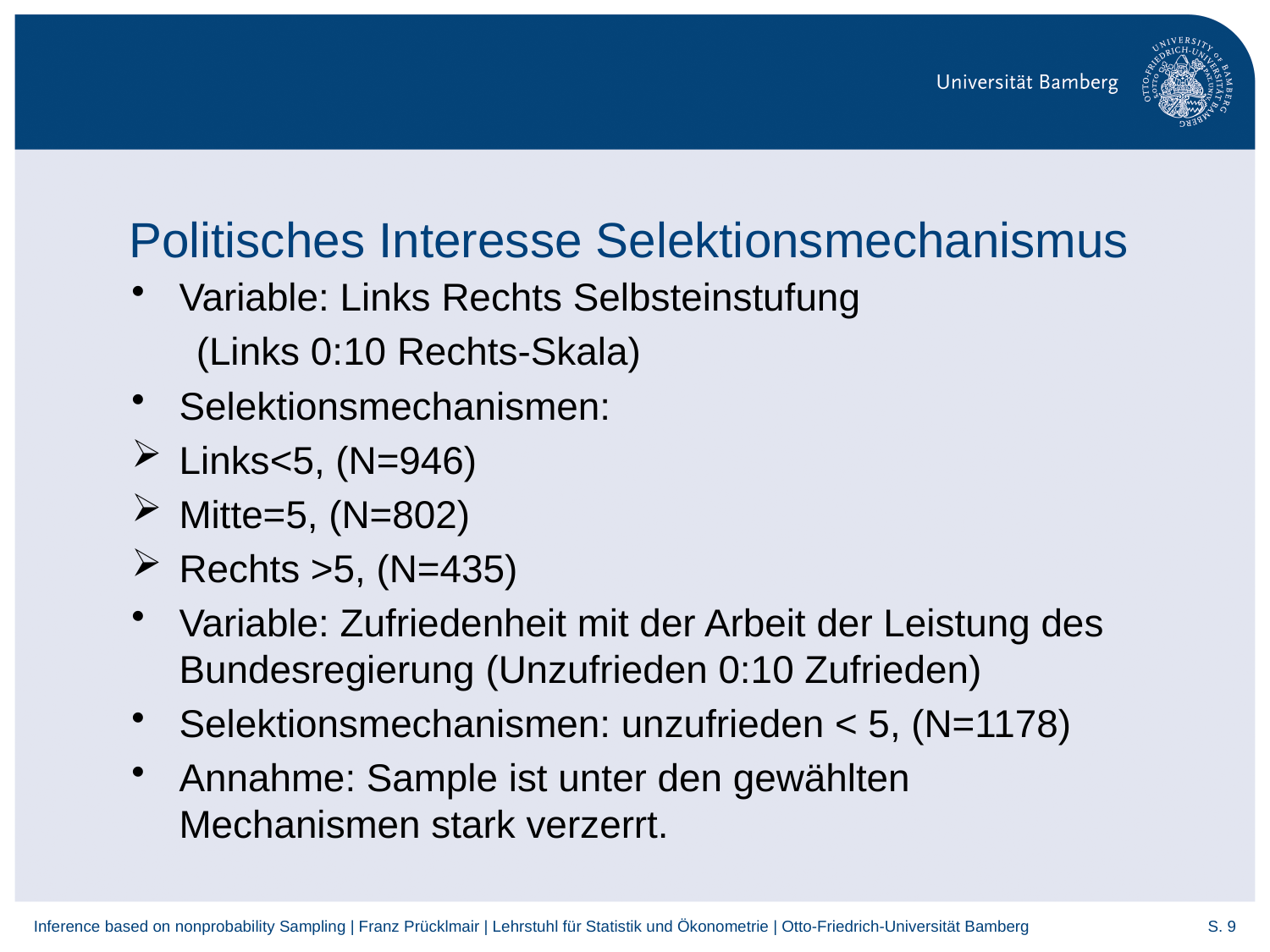

# Politisches Interesse Selektionsmechanismus
Variable: Links Rechts Selbsteinstufung
      (Links 0:10 Rechts-Skala)
Selektionsmechanismen:
Links<5, (N=946)
Mitte=5, (N=802)
Rechts >5, (N=435)
Variable: Zufriedenheit mit der Arbeit der Leistung des Bundesregierung (Unzufrieden 0:10 Zufrieden)
Selektionsmechanismen: unzufrieden < 5, (N=1178)
Annahme: Sample ist unter den gewählten Mechanismen stark verzerrt.